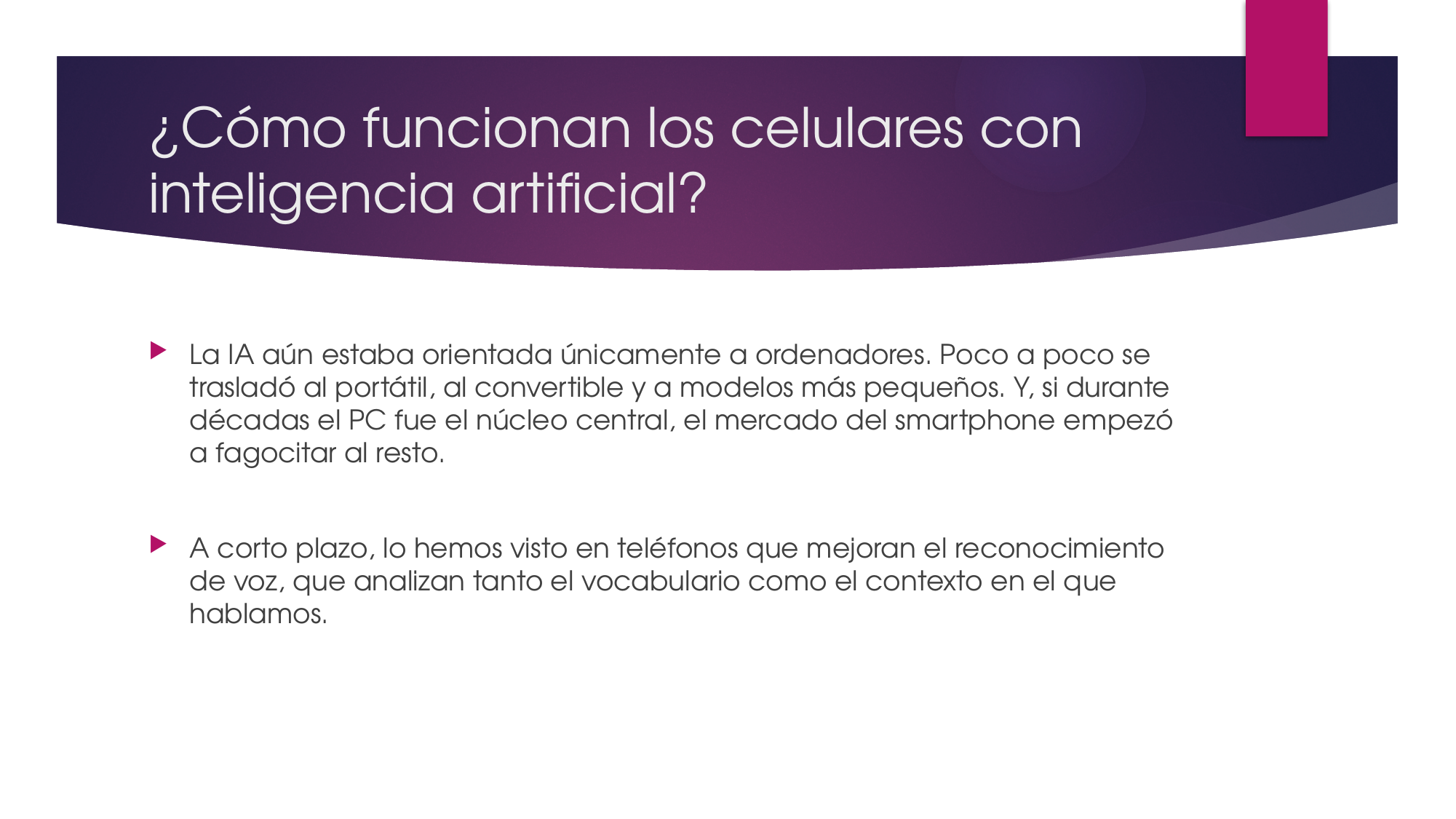

# ¿Cómo funcionan los celulares con inteligencia artificial?

La IA aún estaba orientada únicamente a ordenadores. Poco a poco se trasladó al portátil, al convertible y a modelos más pequeños. Y, si durante décadas el PC fue el núcleo central, el mercado del smartphone empezó a fagocitar al resto.

A corto plazo, lo hemos visto en teléfonos que mejoran el reconocimiento de voz, que analizan tanto el vocabulario como el contexto en el que hablamos.